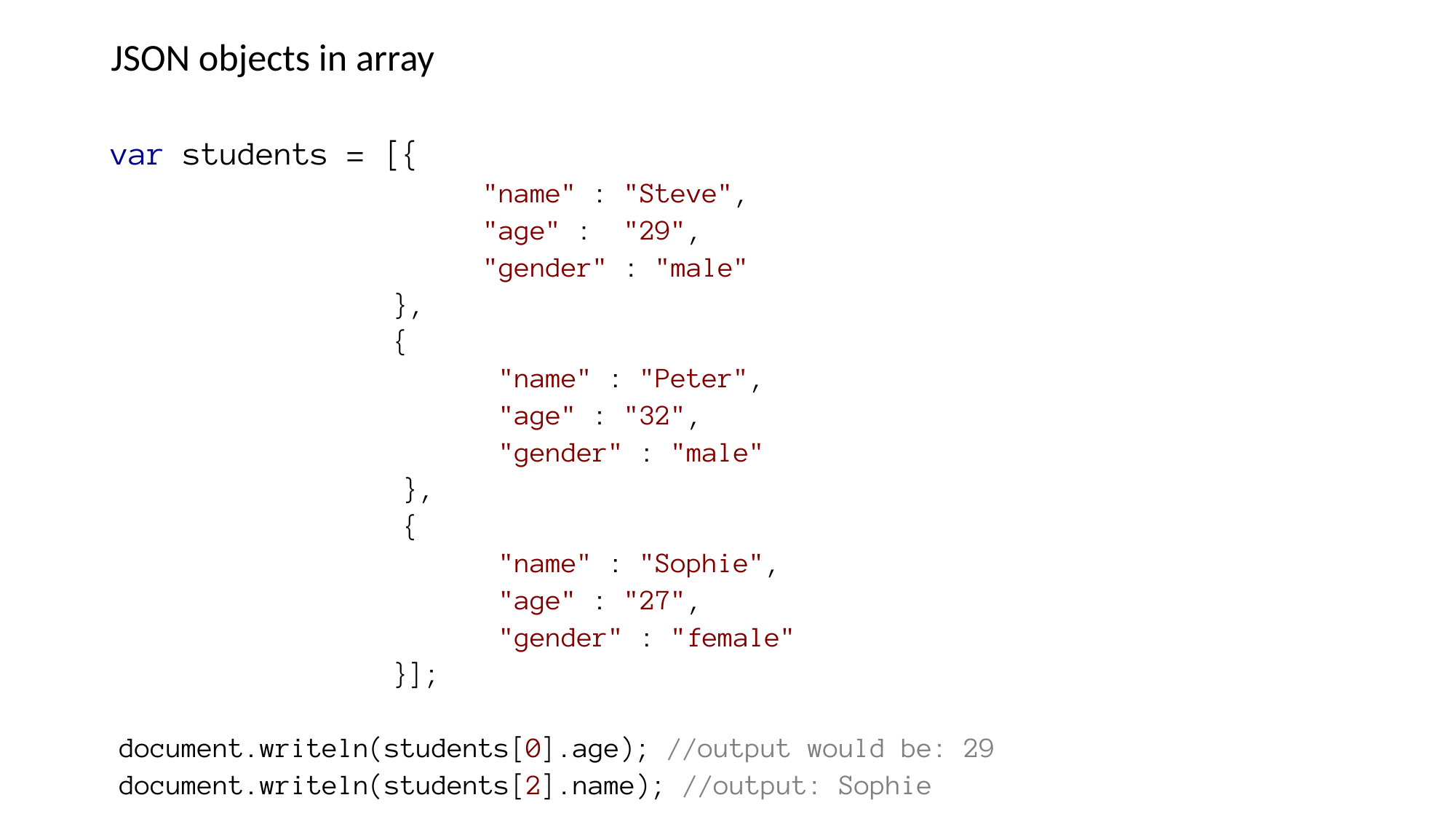

# JSON objects in array
var students = [{
"name" : "Steve",
"age" :  "29",
"gender" : "male"
},
{
 "name" : "Peter",
 "age" : "32",
 "gender" : "male"
},
{
 "name" : "Sophie",
 "age" : "27",
 "gender" : "female"
}];

document.writeln(students[0].age); //output would be: 29
document.writeln(students[2].name); //output: Sophie